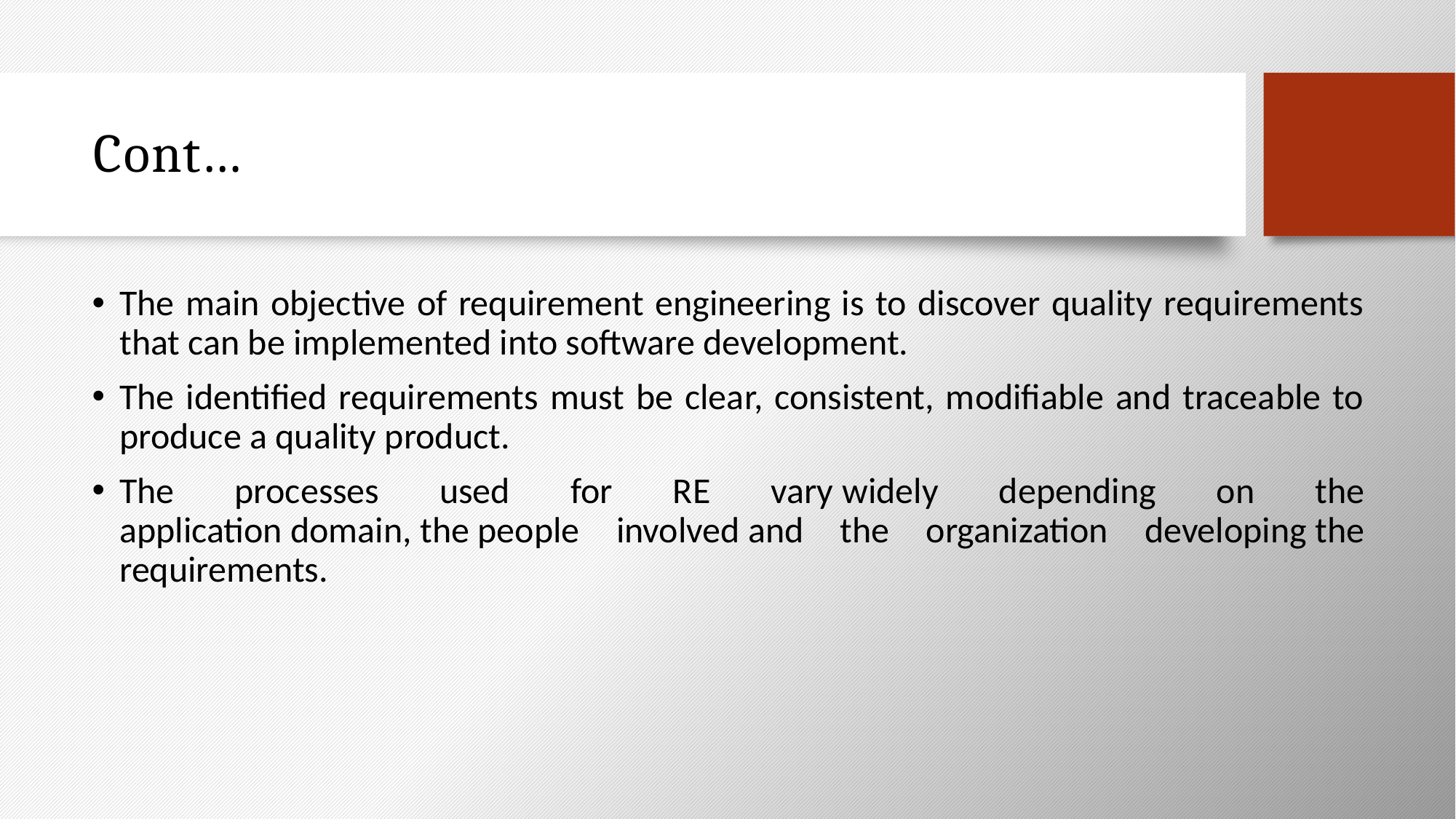

# Cont…
The main objective of requirement engineering is to discover quality requirements that can be implemented into software development.
The identified requirements must be clear, consistent, modifiable and traceable to produce a quality product.
The processes used for RE vary widely depending on the application domain, the people involved and the organization developing the requirements.